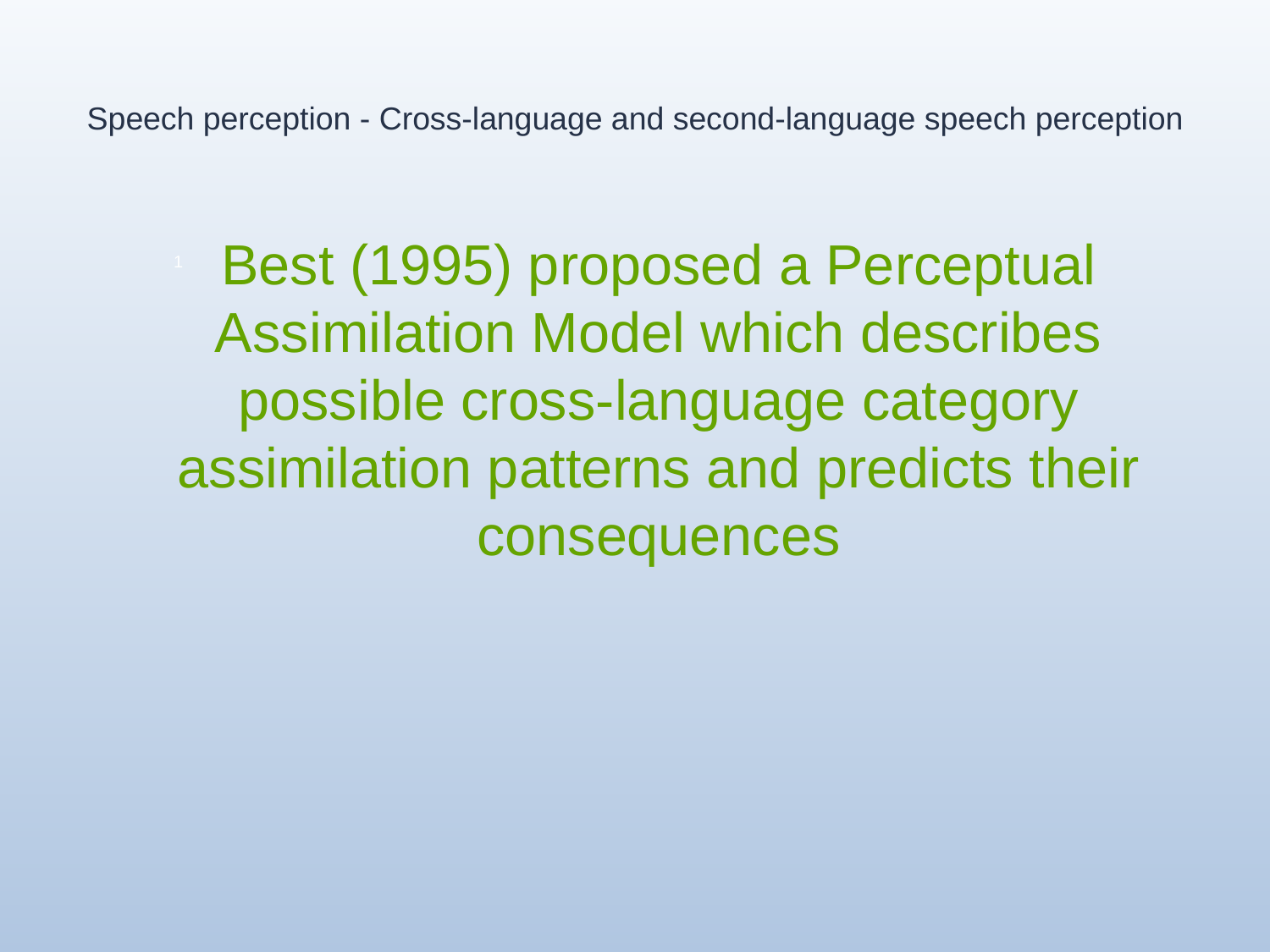

# Speech perception - Cross-language and second-language speech perception
Best (1995) proposed a Perceptual Assimilation Model which describes possible cross-language category assimilation patterns and predicts their consequences